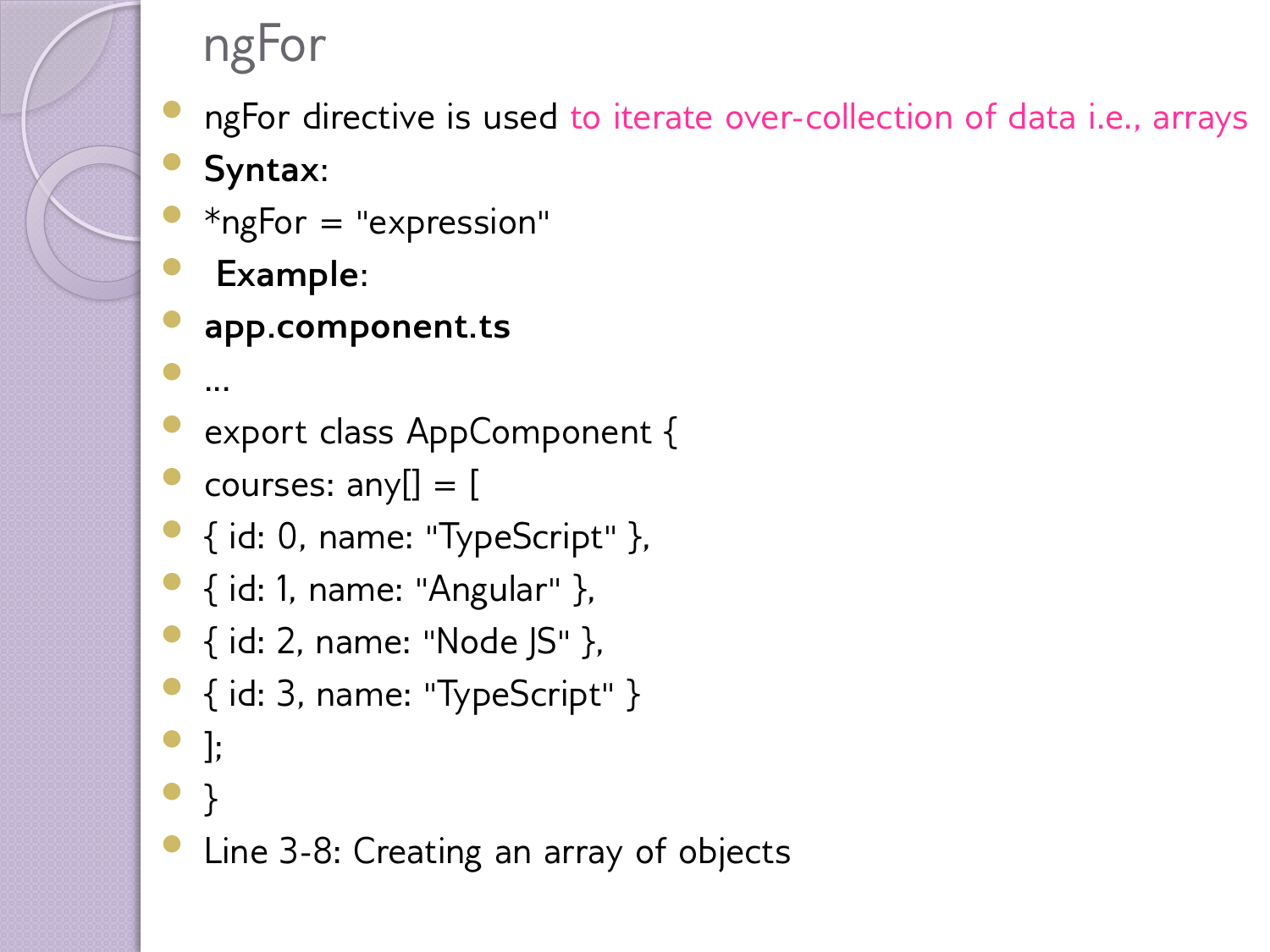

# ngFor
ngFor directive is used to iterate over-collection of data i.e., arrays
Syntax:
*ngFor = "expression"
 Example:
app.component.ts
...
export class AppComponent {
courses: any[] = [
{ id: 0, name: "TypeScript" },
{ id: 1, name: "Angular" },
{ id: 2, name: "Node JS" },
{ id: 3, name: "TypeScript" }
];
}
Line 3-8: Creating an array of objects